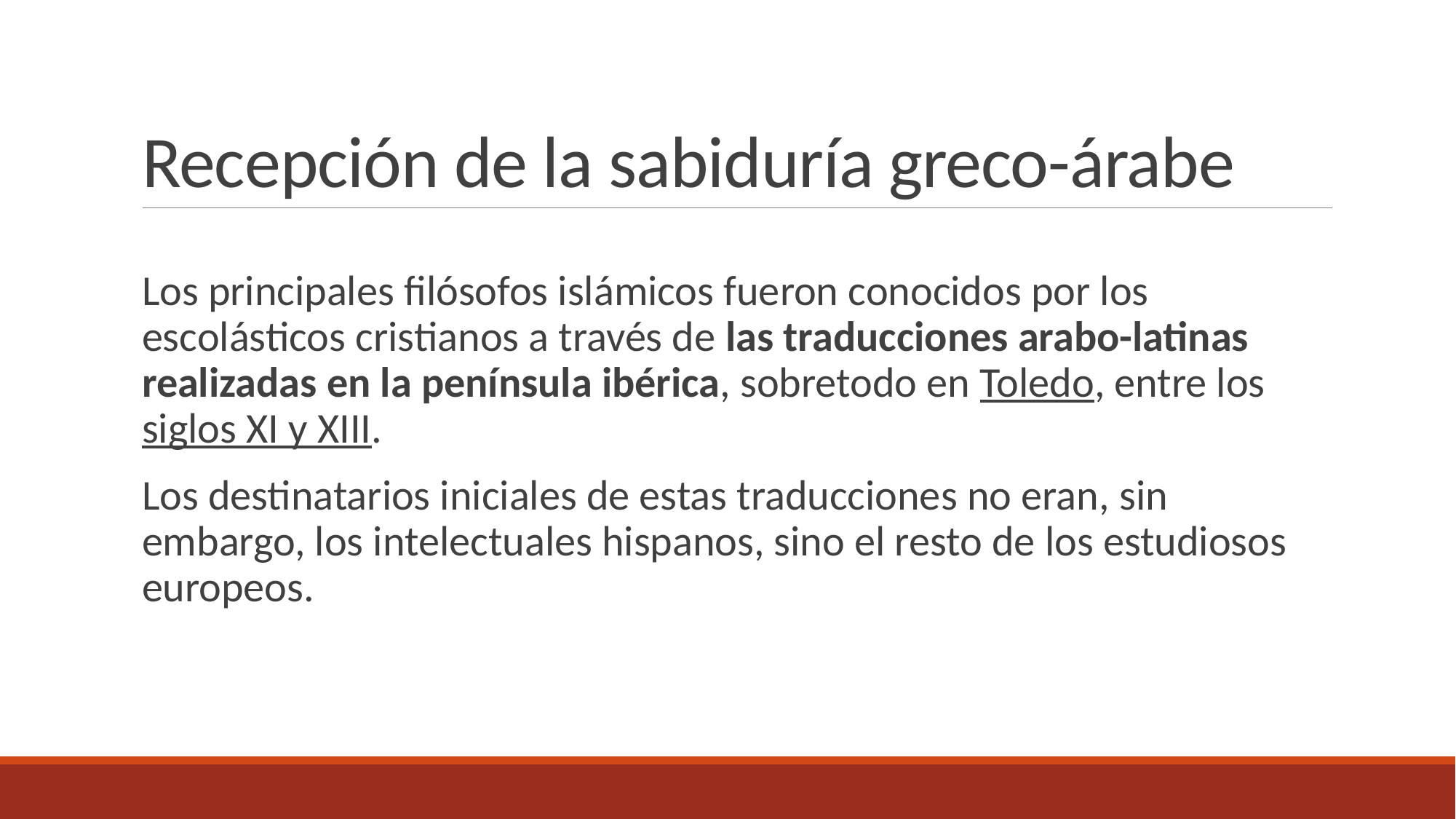

# Recepción de la sabiduría greco-árabe
Los principales filósofos islámicos fueron conocidos por los escolásticos cristianos a través de las traducciones arabo-latinas realizadas en la península ibérica, sobretodo en Toledo, entre los siglos XI y XIII.
Los destinatarios iniciales de estas traducciones no eran, sin embargo, los intelectuales hispanos, sino el resto de los estudiosos europeos.